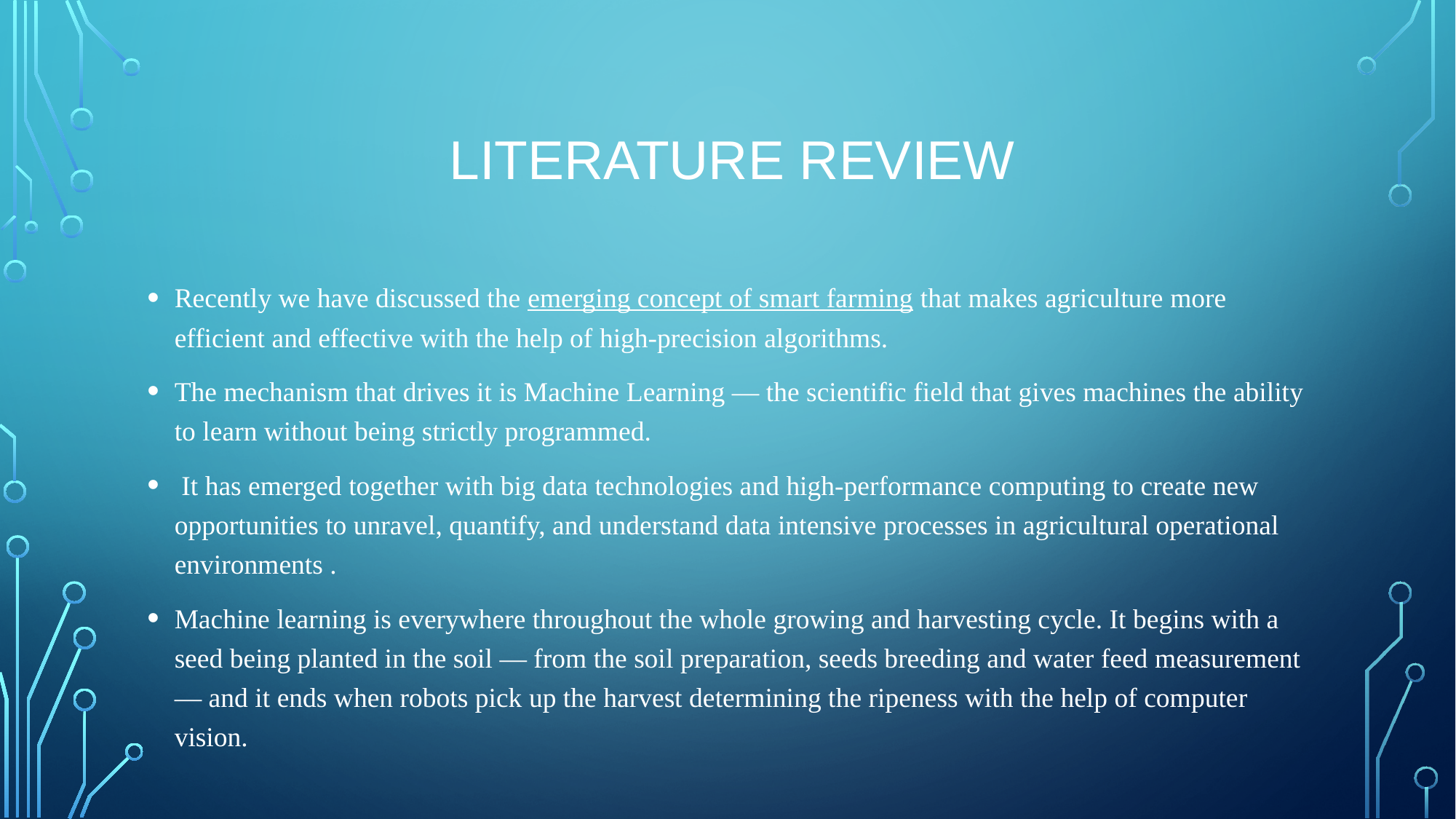

# LITERATURE REVIEW
Recently we have discussed the emerging concept of smart farming that makes agriculture more efficient and effective with the help of high-precision algorithms.
The mechanism that drives it is Machine Learning — the scientific field that gives machines the ability to learn without being strictly programmed.
 It has emerged together with big data technologies and high-performance computing to create new opportunities to unravel, quantify, and understand data intensive processes in agricultural operational environments .
Machine learning is everywhere throughout the whole growing and harvesting cycle. It begins with a seed being planted in the soil — from the soil preparation, seeds breeding and water feed measurement — and it ends when robots pick up the harvest determining the ripeness with the help of computer vision.